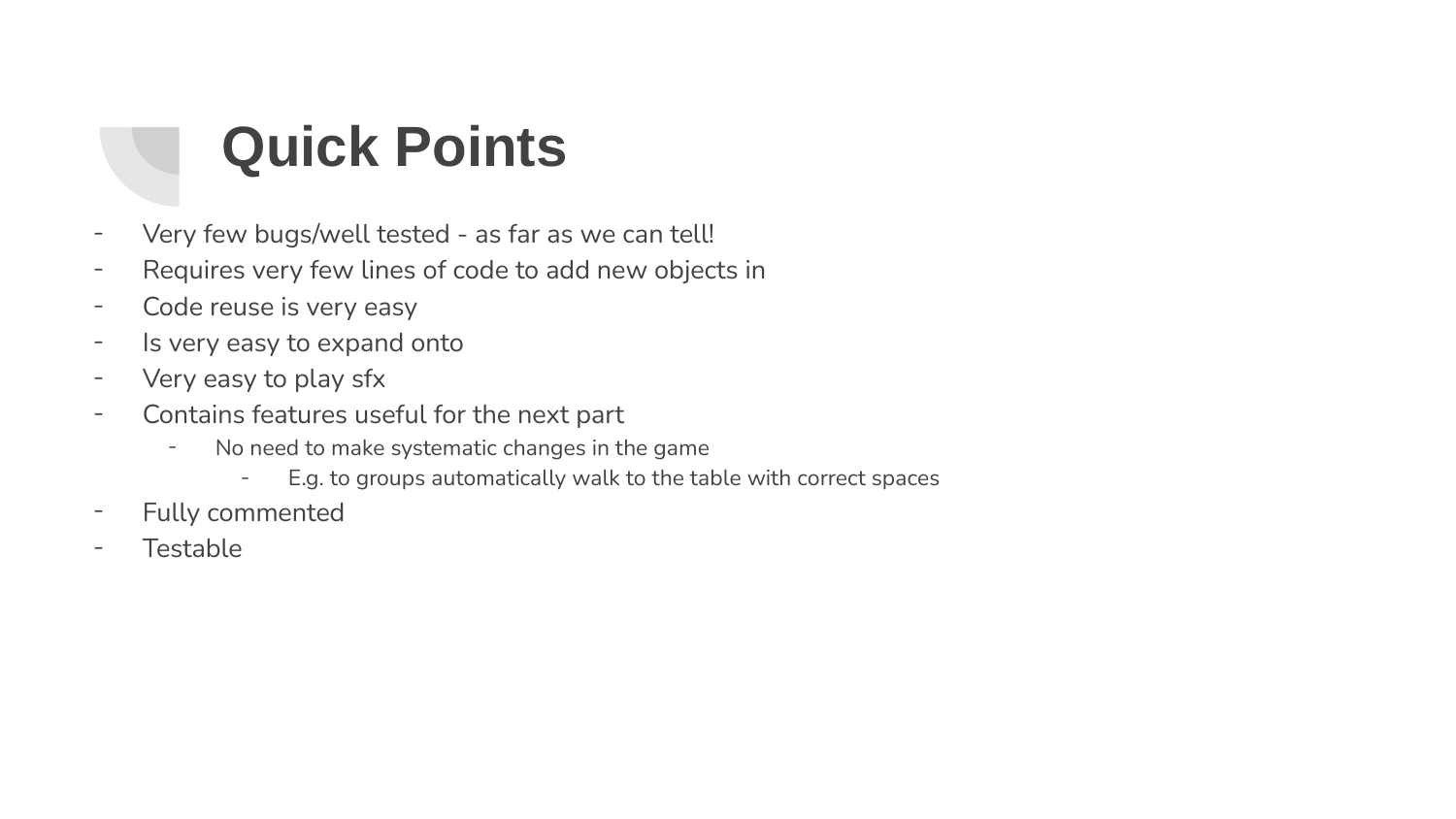

# Quick Points
Very few bugs/well tested - as far as we can tell!
Requires very few lines of code to add new objects in
Code reuse is very easy
Is very easy to expand onto
Very easy to play sfx
Contains features useful for the next part
No need to make systematic changes in the game
E.g. to groups automatically walk to the table with correct spaces
Fully commented
Testable